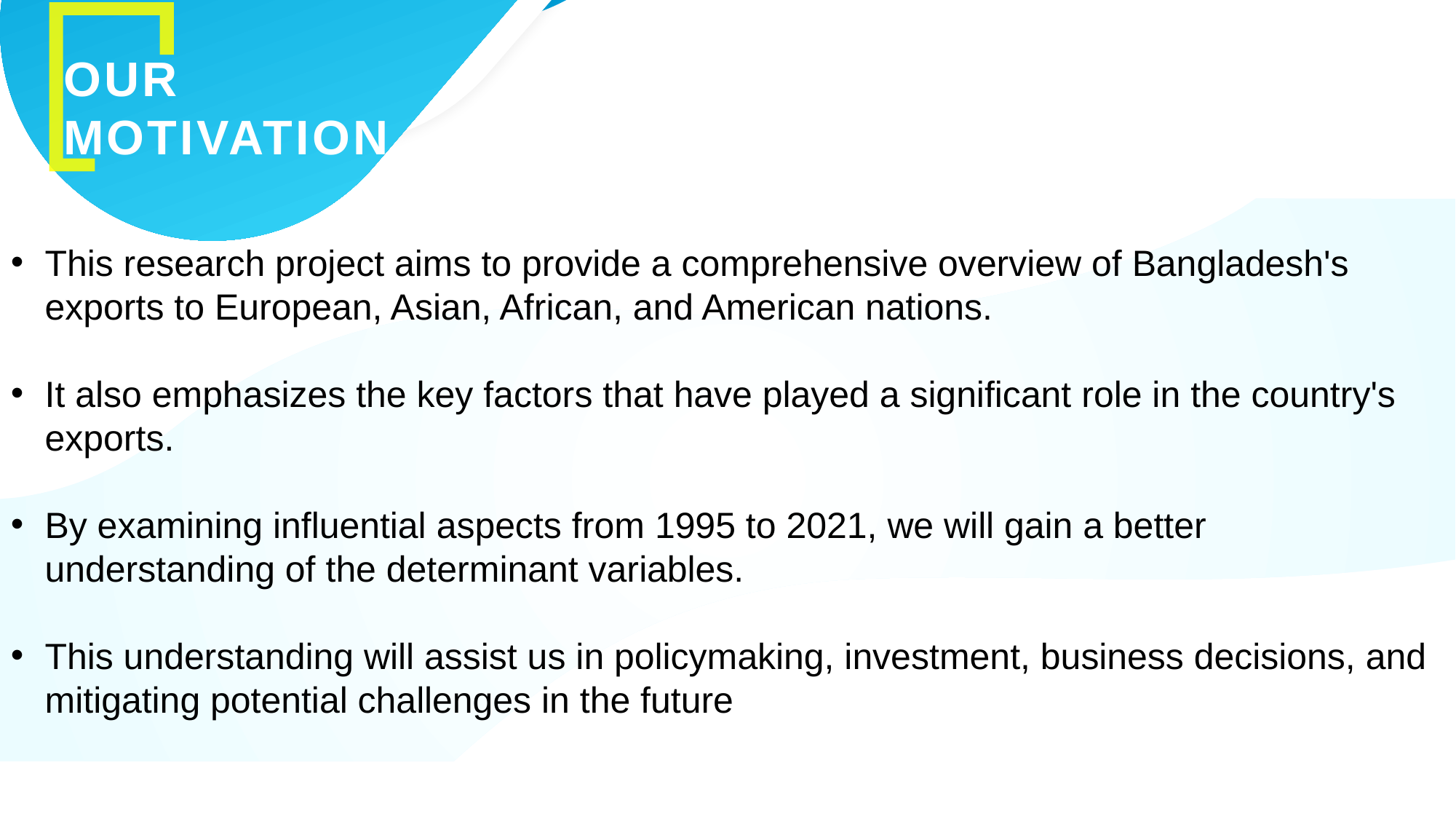

OUR
MOTIVATION
This research project aims to provide a comprehensive overview of Bangladesh's exports to European, Asian, African, and American nations.

It also emphasizes the key factors that have played a significant role in the country's exports.

By examining influential aspects from 1995 to 2021, we will gain a better understanding of the determinant variables.

This understanding will assist us in policymaking, investment, business decisions, and mitigating potential challenges in the future